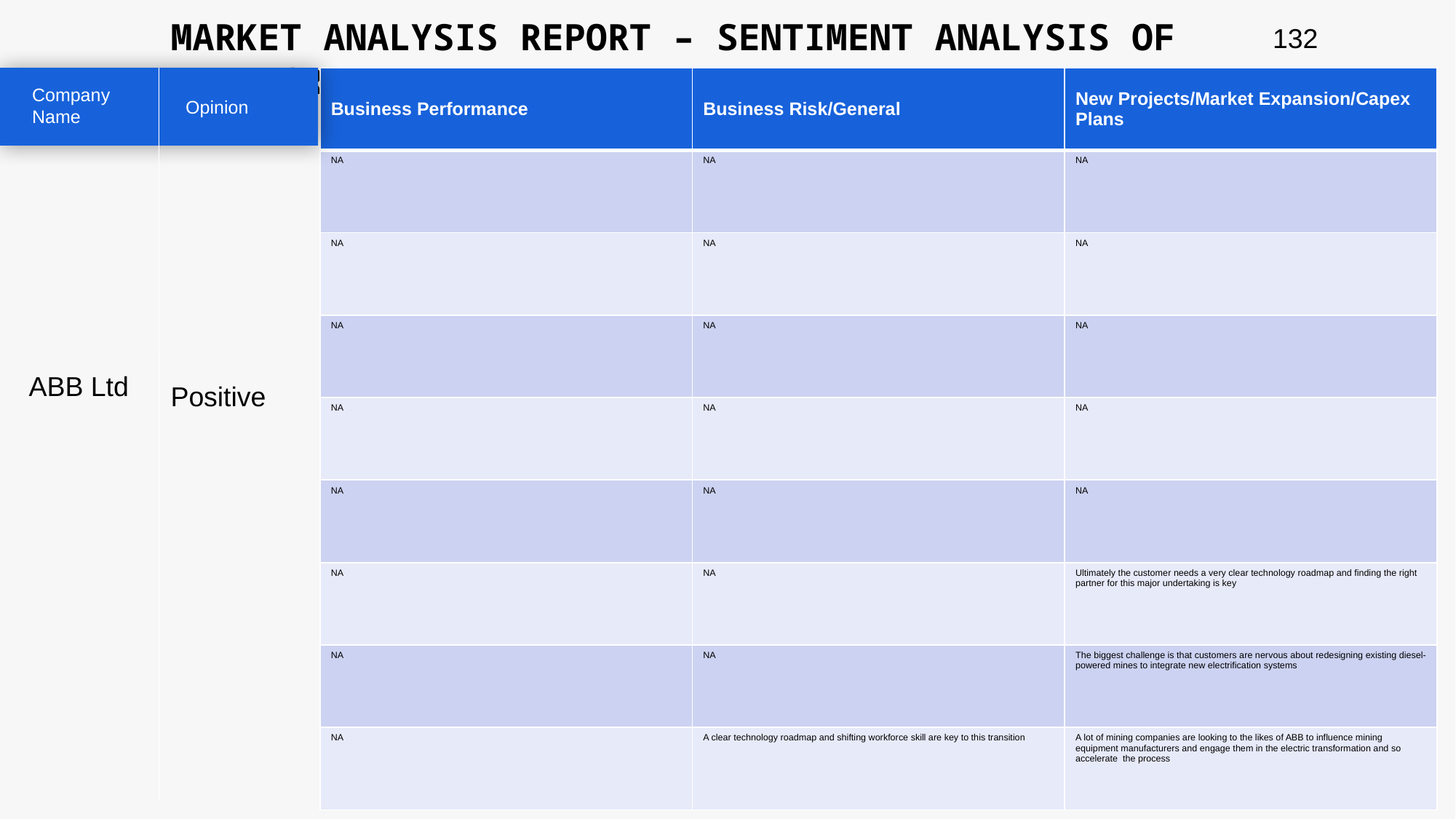

MARKET ANALYSIS REPORT – SENTIMENT ANALYSIS OF PEER GROUP
132

| Business Performance | Business Risk/General | New Projects/Market Expansion/Capex Plans |
| --- | --- | --- |
| NA | NA | NA |
| NA | NA | NA |
| NA | NA | NA |
| NA | NA | NA |
| NA | NA | NA |
| NA | NA | Ultimately the customer needs a very clear technology roadmap and finding the right partner for this major undertaking is key |
| NA | NA | The biggest challenge is that customers are nervous about redesigning existing diesel-powered mines to integrate new electrification systems |
| NA | A clear technology roadmap and shifting workforce skill are key to this transition | A lot of mining companies are looking to the likes of ABB to influence mining equipment manufacturers and engage them in the electric transformation and so accelerate the process |
Company Name
Opinion
ABB Ltd
Positive